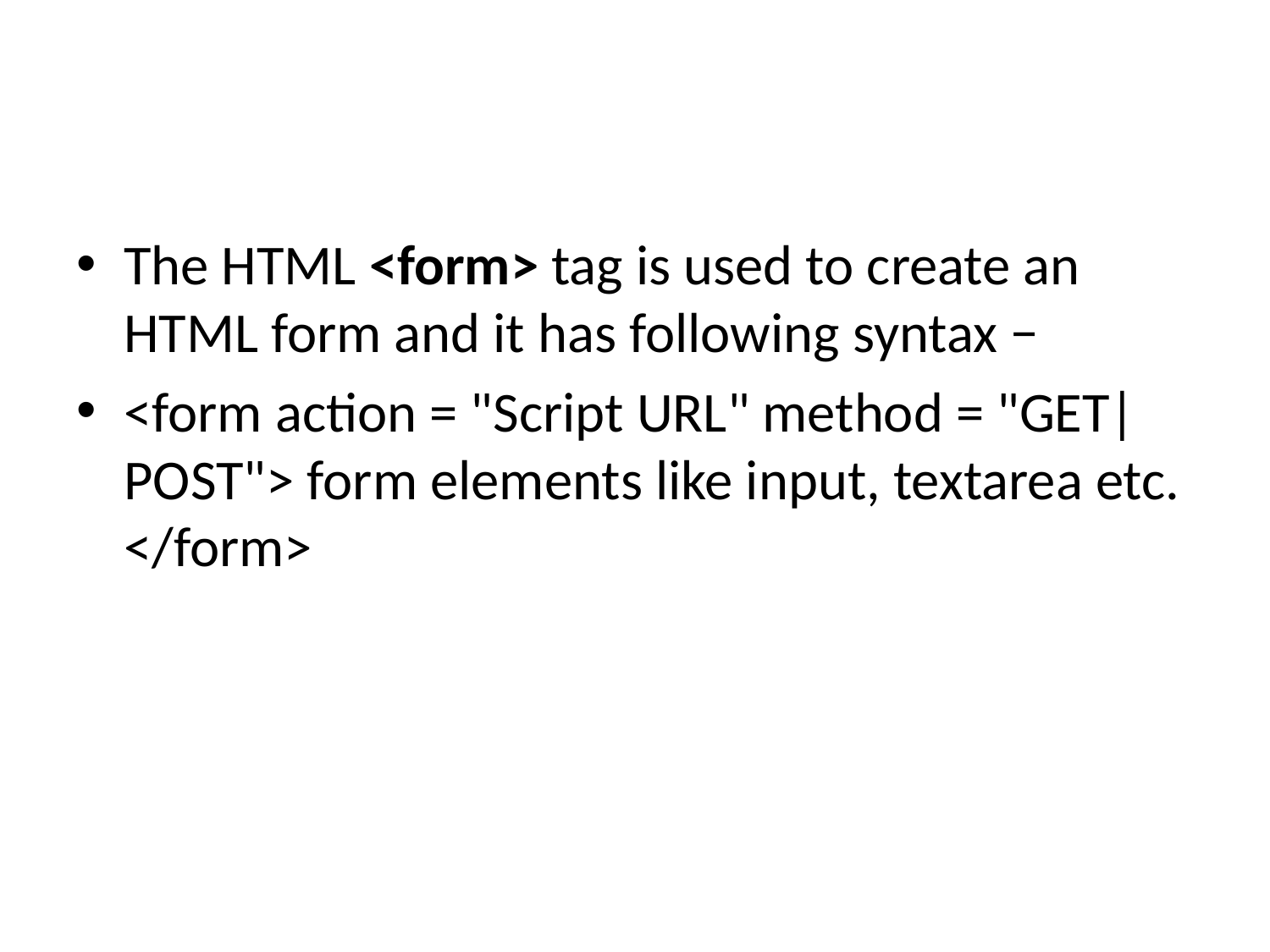

#
The HTML <form> tag is used to create an HTML form and it has following syntax −
<form action = "Script URL" method = "GET|POST"> form elements like input, textarea etc. </form>